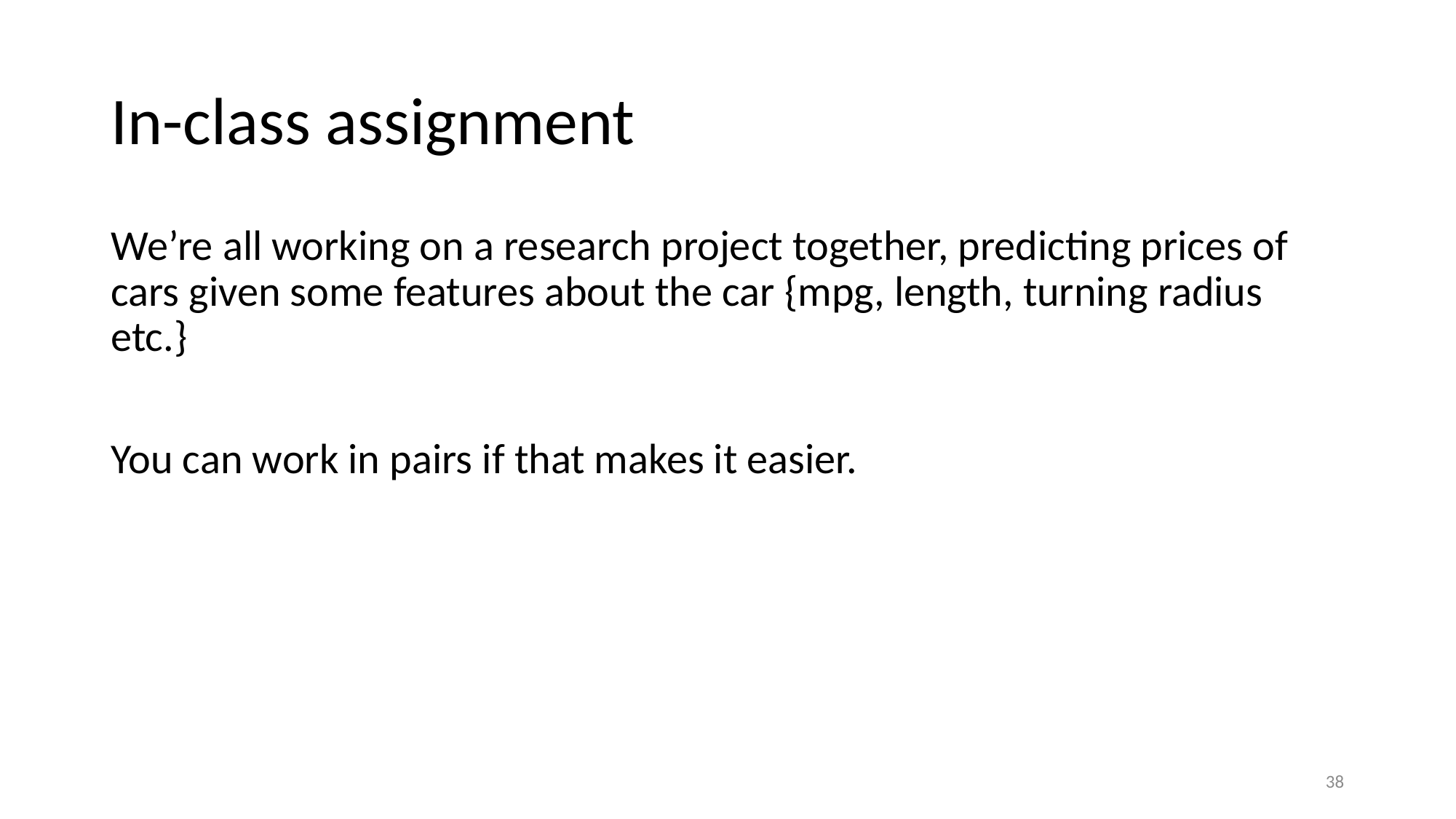

# In-class assignment
We’re all working on a research project together, predicting prices of cars given some features about the car {mpg, length, turning radius etc.}

You can work in pairs if that makes it easier.

38